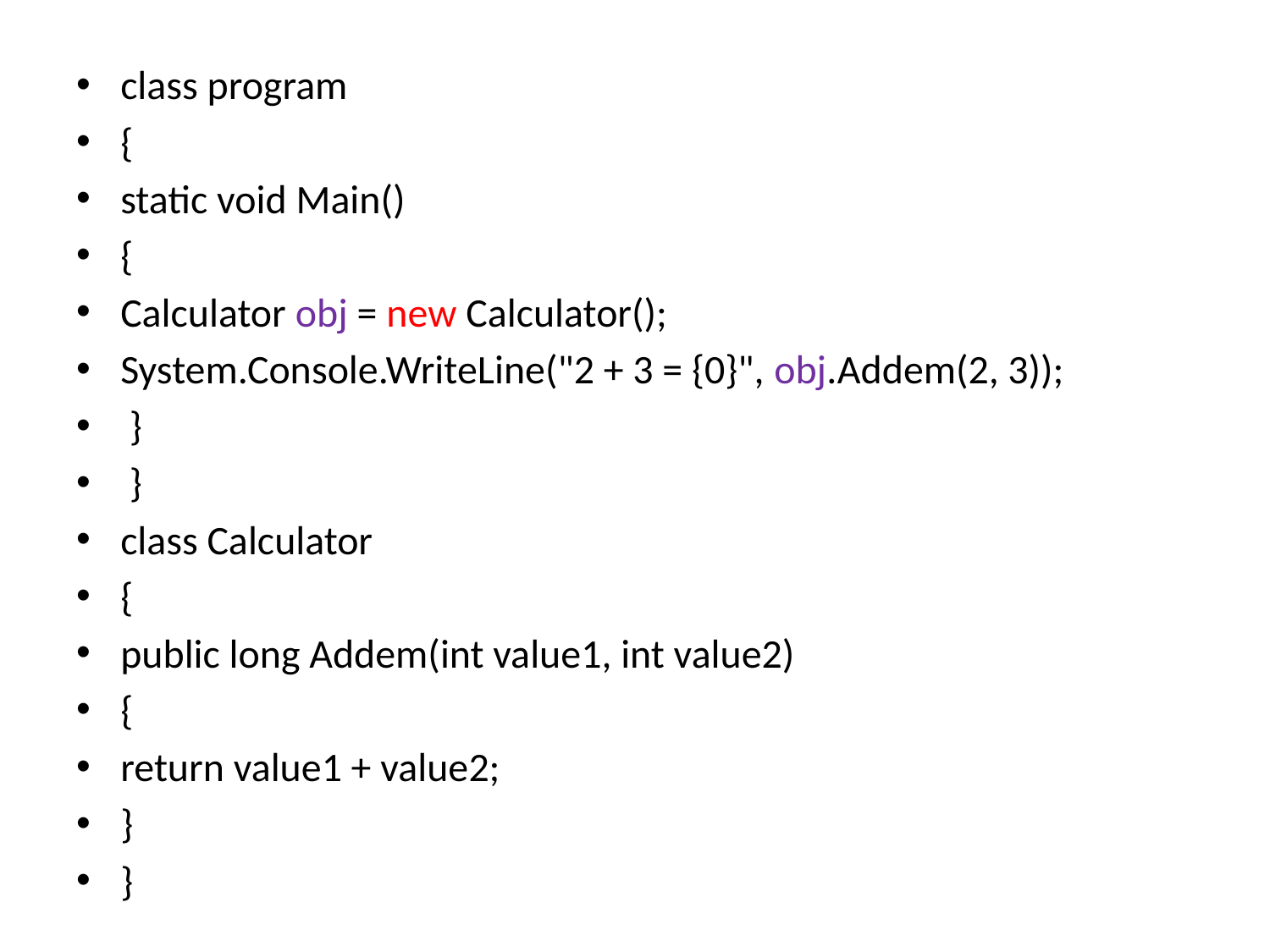

class program
{
static void Main()
{
Calculator obj = new Calculator();
System.Console.WriteLine("2 + 3 = {0}", obj.Addem(2, 3));
 }
 }
class Calculator
{
public long Addem(int value1, int value2)
{
return value1 + value2;
}
}